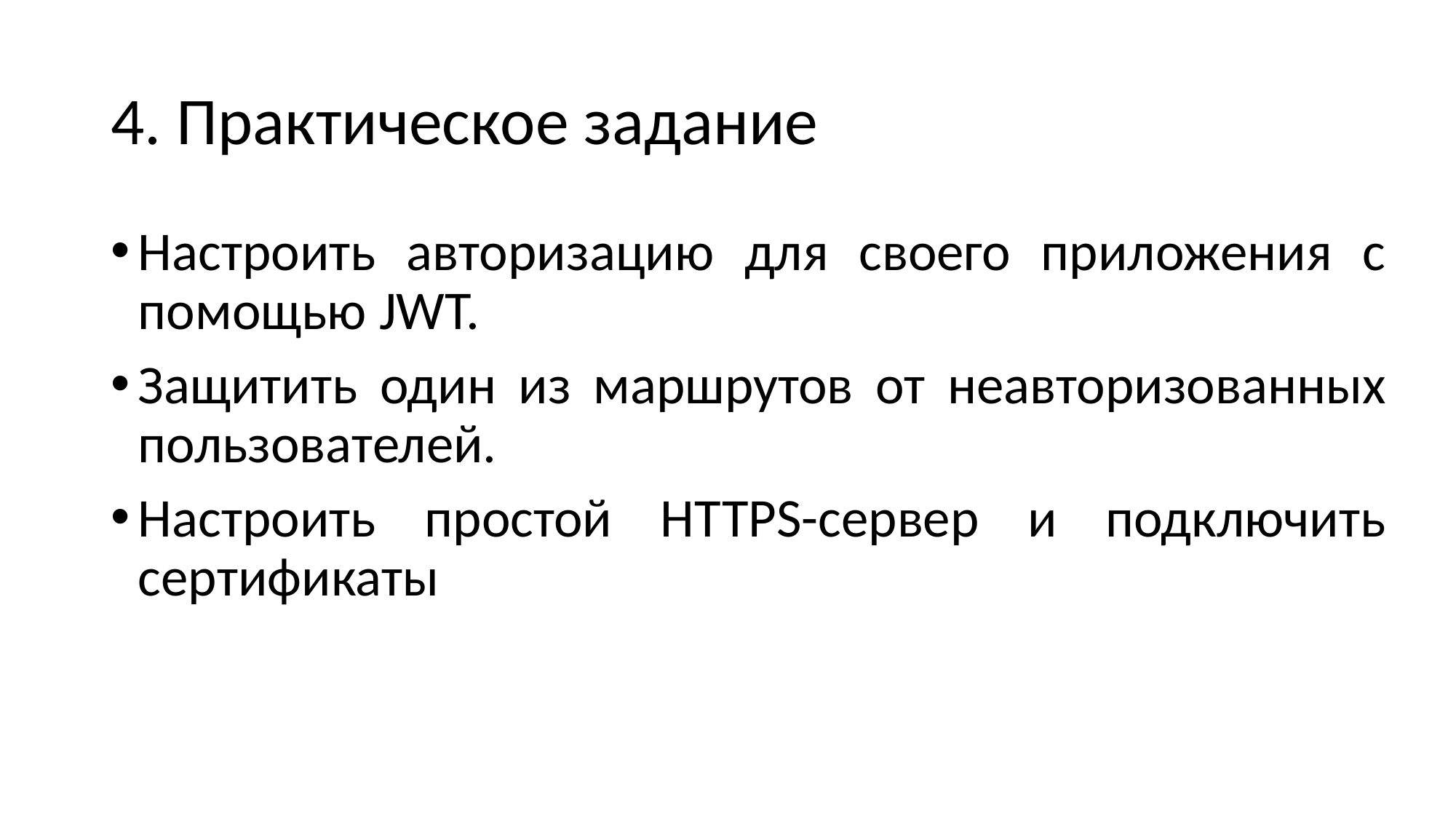

# 4. Практическое задание
Настроить авторизацию для своего приложения с помощью JWT.
Защитить один из маршрутов от неавторизованных пользователей.
Настроить простой HTTPS-сервер и подключить сертификаты